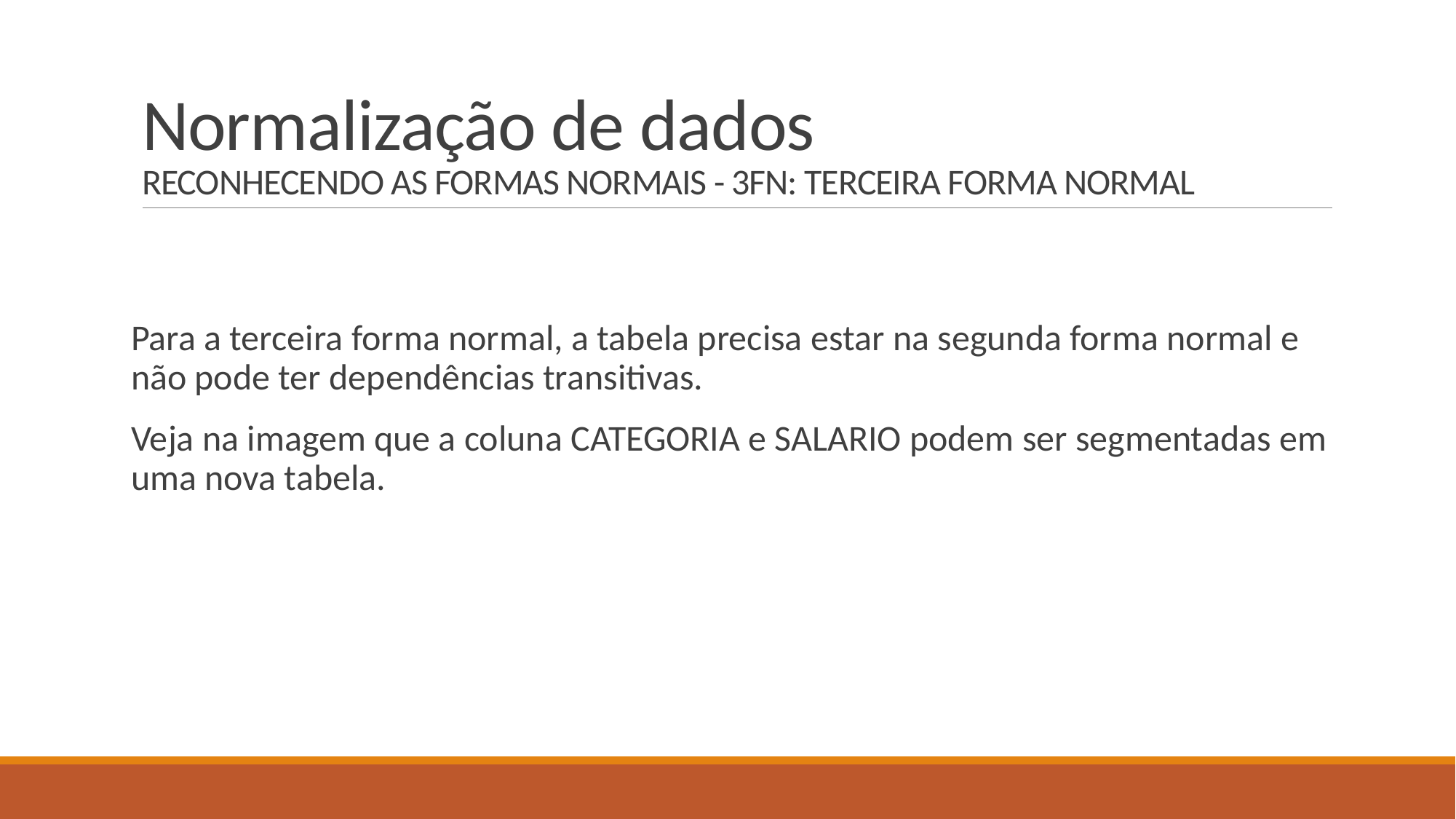

# Normalização de dados RECONHECENDO AS FORMAS NORMAIS - 3FN: TERCEIRA FORMA NORMAL
Para a terceira forma normal, a tabela precisa estar na segunda forma normal e não pode ter dependências transitivas.
Veja na imagem que a coluna CATEGORIA e SALARIO podem ser segmentadas em uma nova tabela.